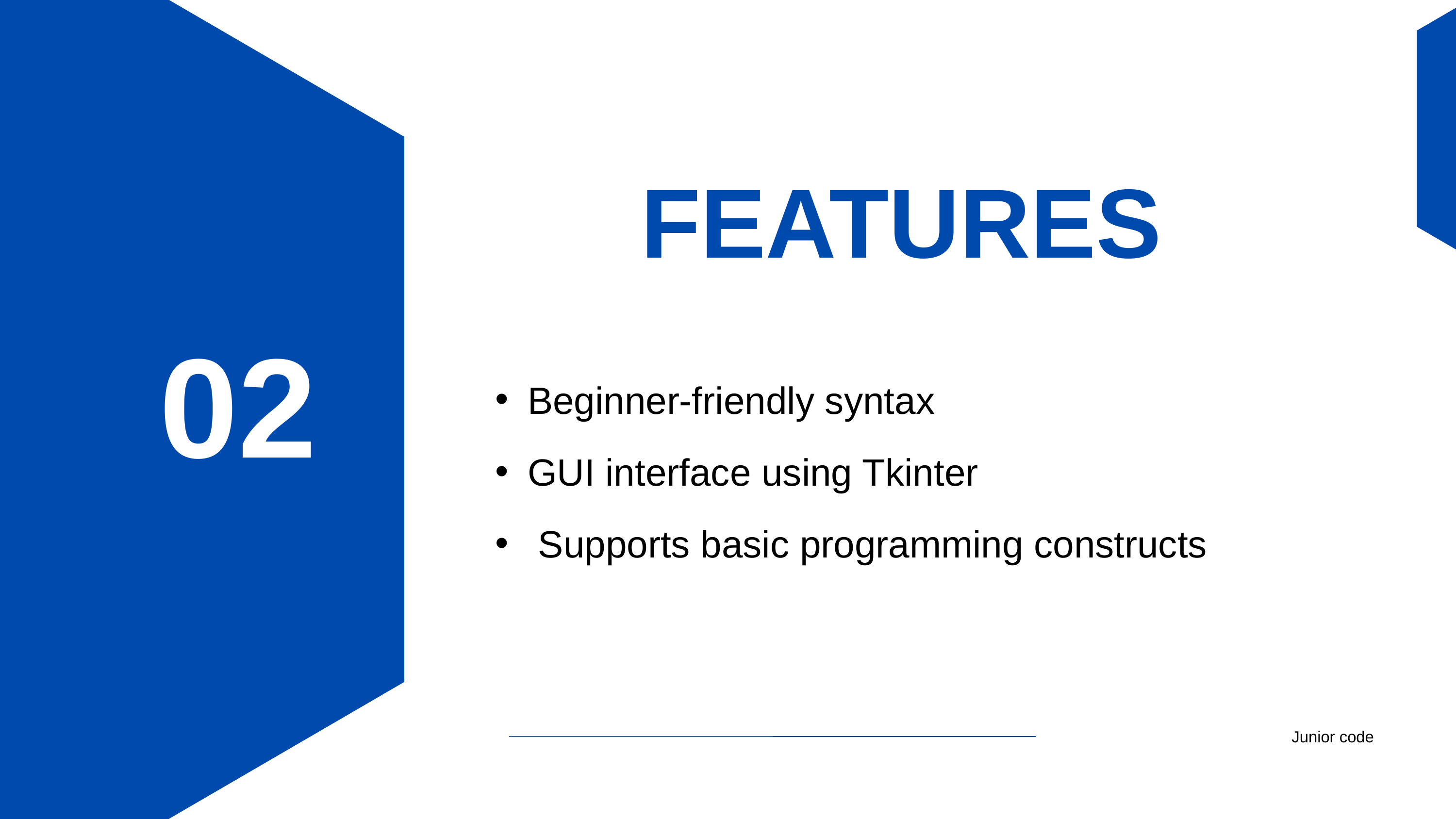

FEATURES
02
Beginner-friendly syntax
GUI interface using Tkinter
 Supports basic programming constructs
Junior code